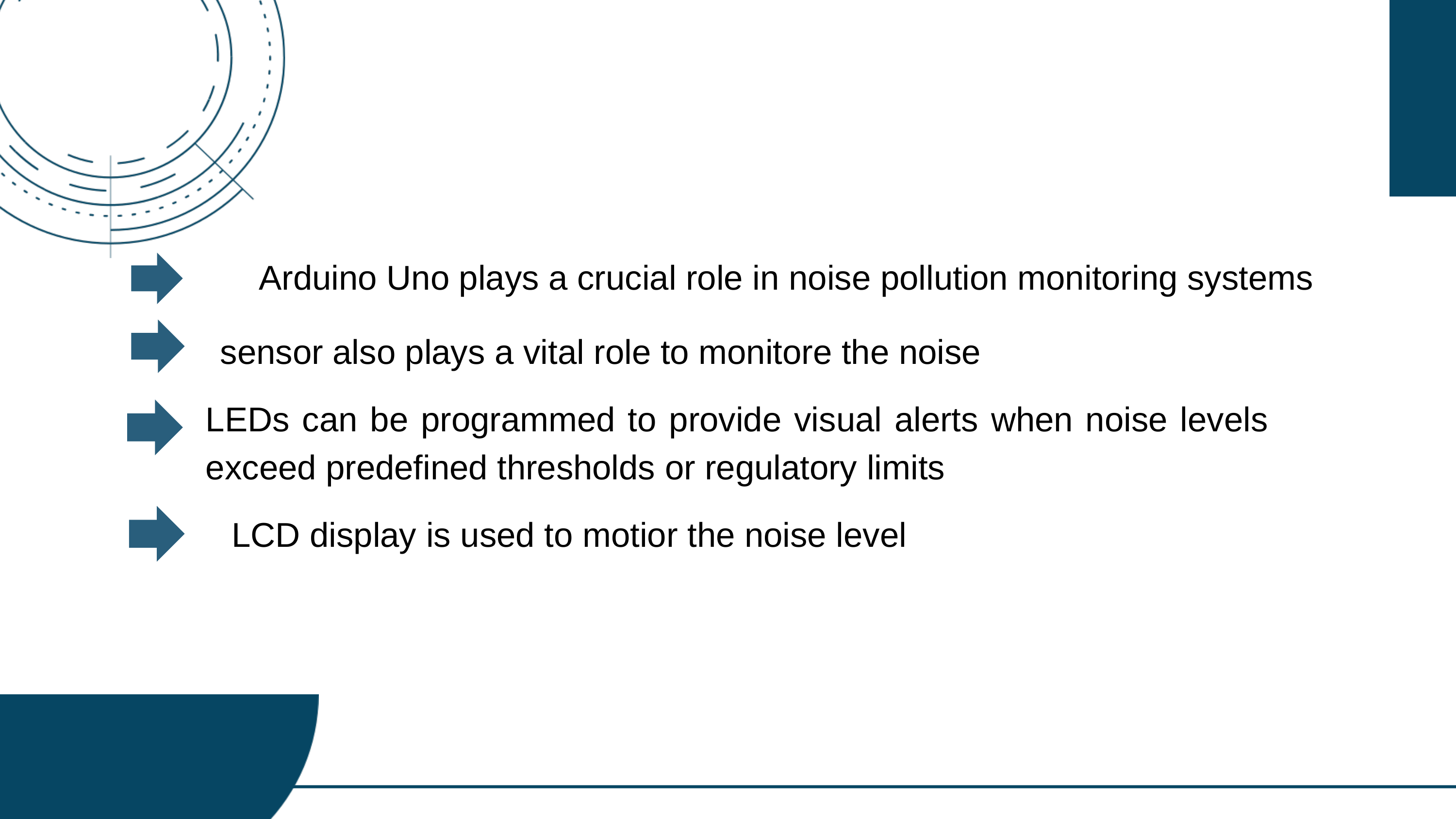

Arduino Uno plays a crucial role in noise pollution monitoring systems

sensor also plays a vital role to monitore the noise
LEDs can be programmed to provide visual alerts when noise levels exceed predefined thresholds or regulatory limits

LCD display is used to motior the noise level